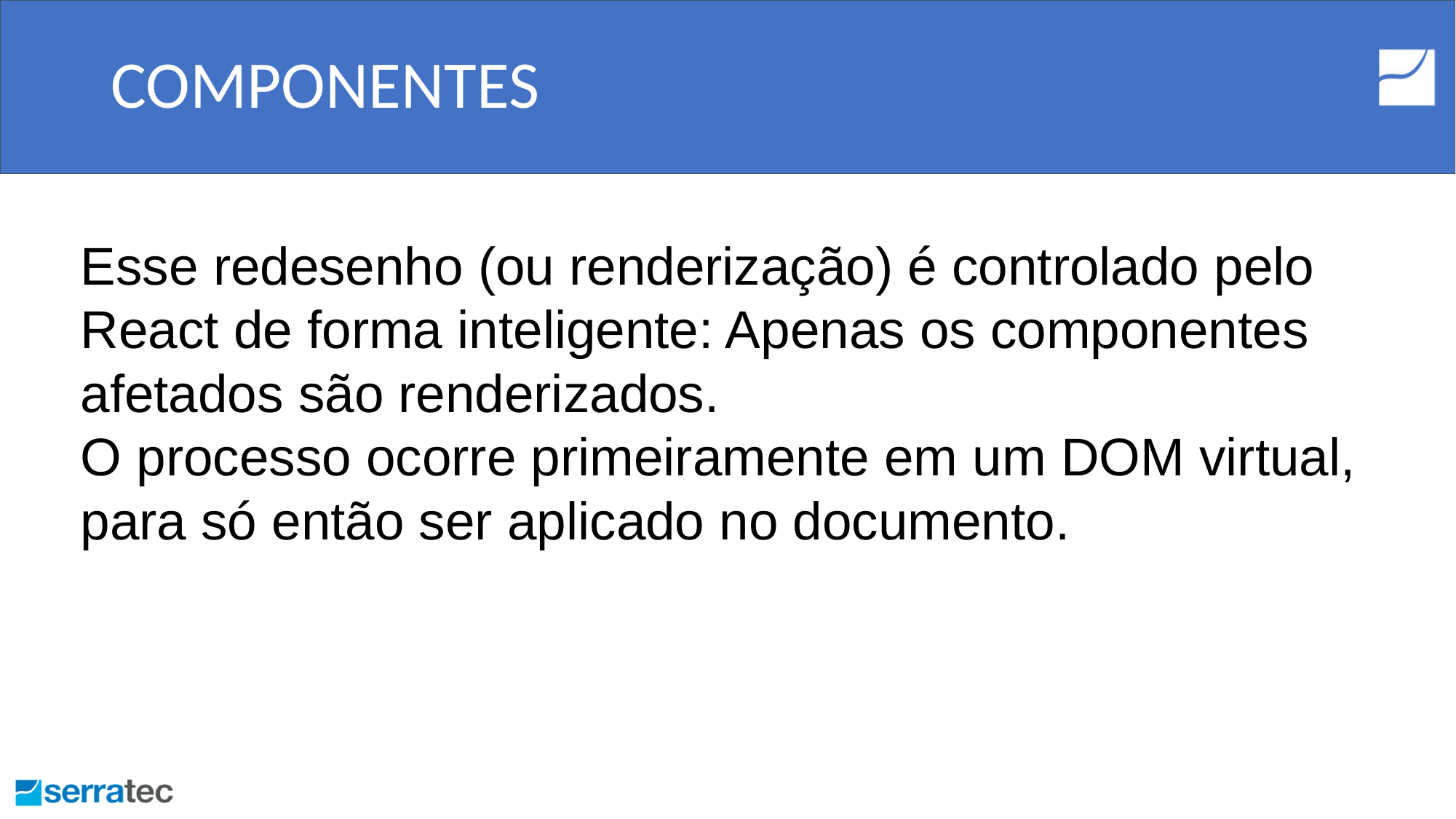

# COMPONENTES

Esse redesenho (ou renderização) é controlado pelo React de forma inteligente: Apenas os componentes afetados são renderizados.
O processo ocorre primeiramente em um DOM virtual, para só então ser aplicado no documento.